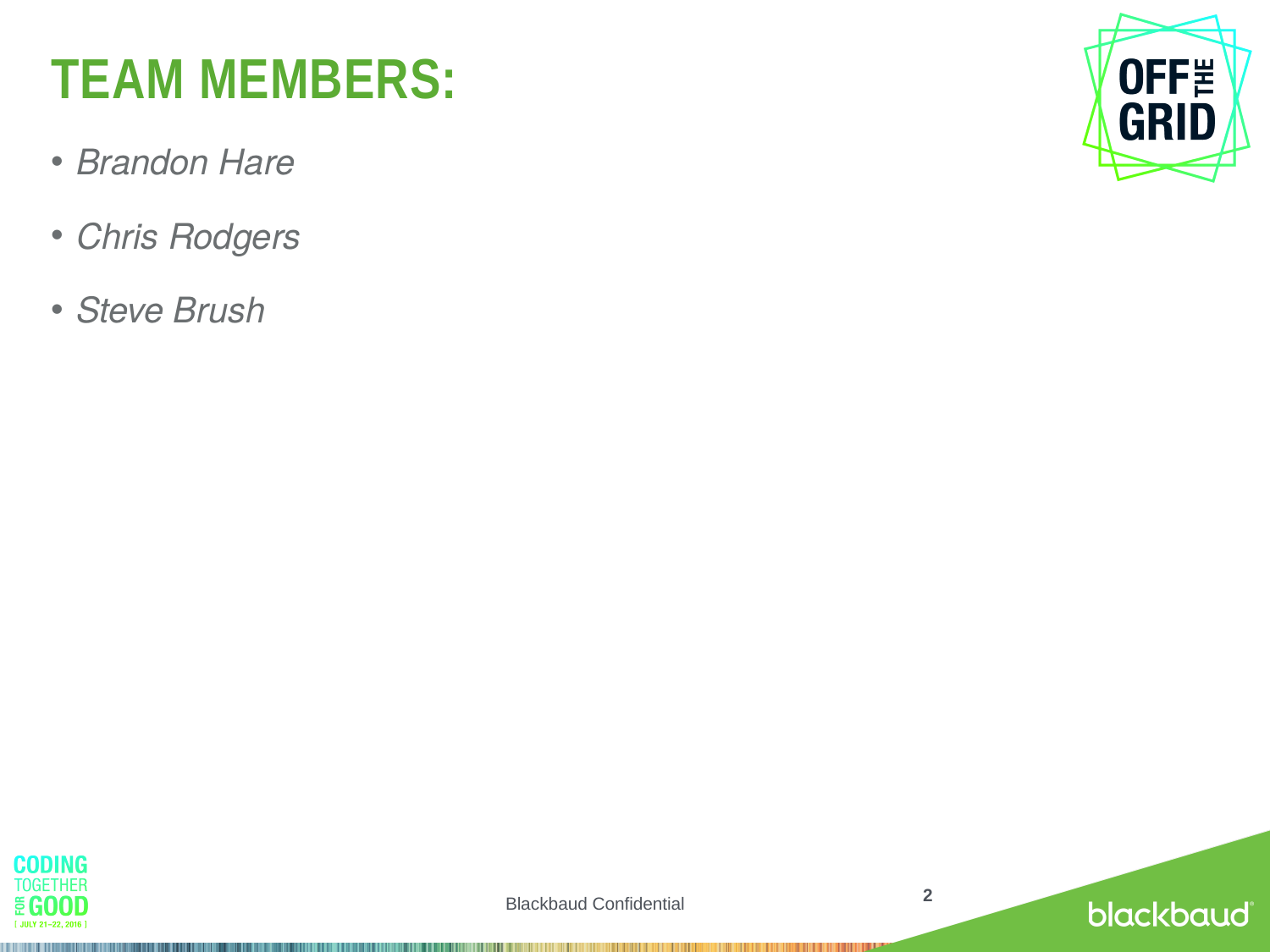

# TEAM MEMBERS:
Brandon Hare
Chris Rodgers
Steve Brush